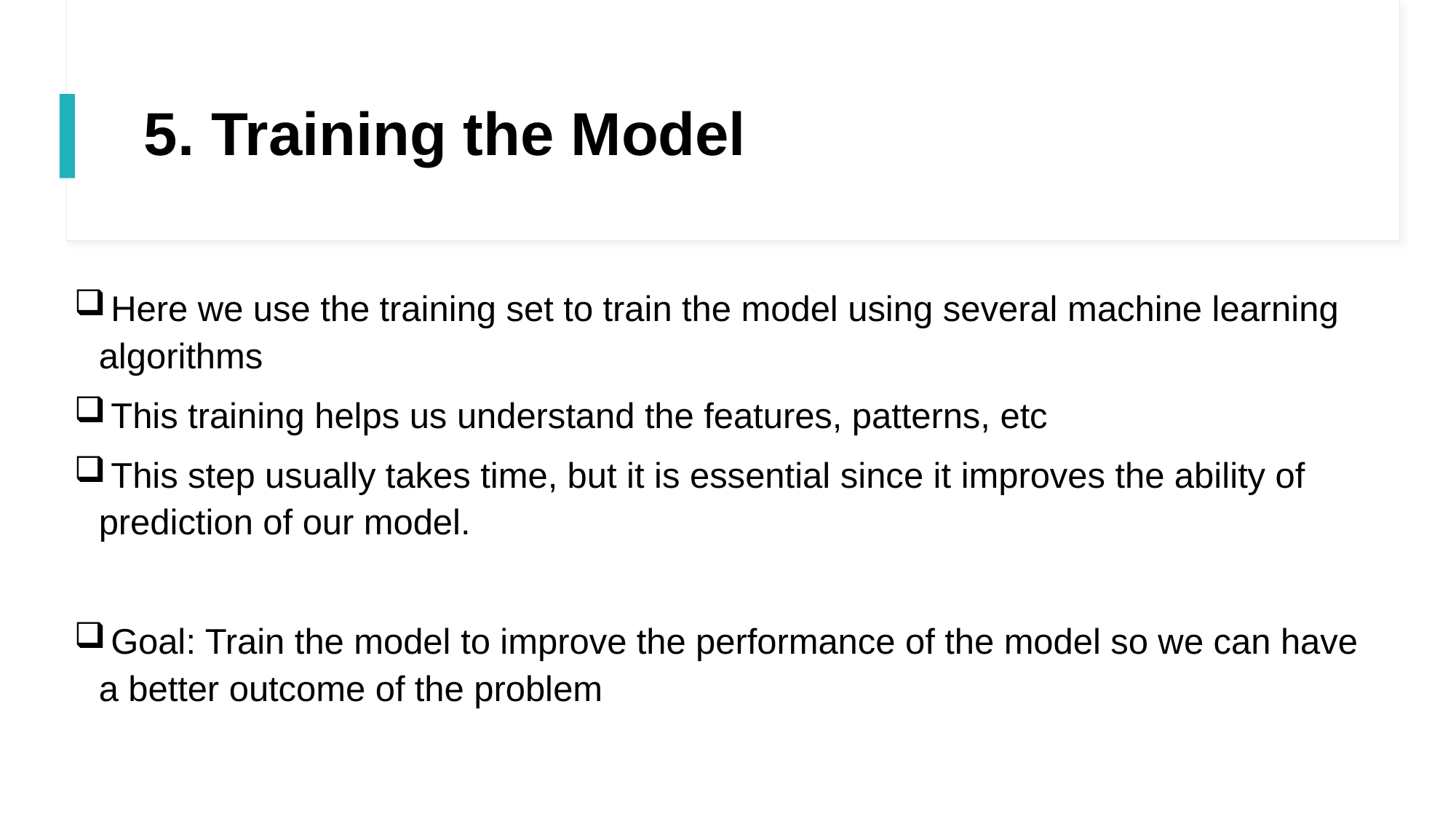

# 5. Training the Model
 Here we use the training set to train the model using several machine learning algorithms
 This training helps us understand the features, patterns, etc
 This step usually takes time, but it is essential since it improves the ability of prediction of our model.

 Goal: Train the model to improve the performance of the model so we can have a better outcome of the problem